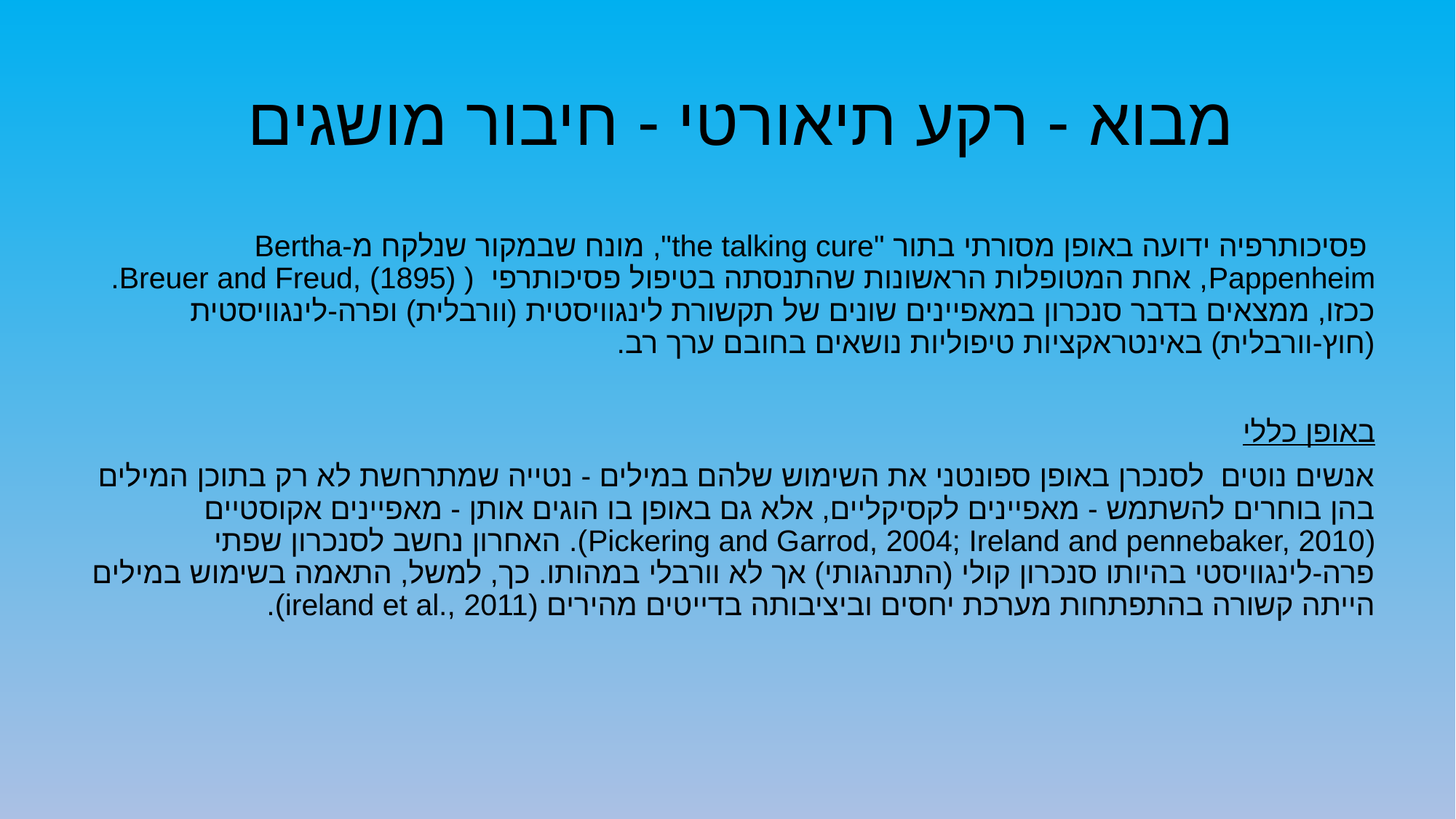

# מבוא - רקע תיאורטי - חיבור מושגים

 פסיכותרפיה ידועה באופן מסורתי בתור "the talking cure", מונח שבמקור שנלקח מ-Bertha Pappenheim, אחת המטופלות הראשונות שהתנסתה בטיפול פסיכותרפי  ( (Breuer and Freud, (1895. ככזו, ממצאים בדבר סנכרון במאפיינים שונים של תקשורת לינגוויסטית (וורבלית) ופרה-לינגוויסטית (חוץ-וורבלית) באינטראקציות טיפוליות נושאים בחובם ערך רב.

באופן כללי
אנשים נוטים  לסנכרן באופן ספונטני את השימוש שלהם במילים - נטייה שמתרחשת לא רק בתוכן המילים בהן בוחרים להשתמש - מאפיינים לקסיקליים, אלא גם באופן בו הוגים אותן - מאפיינים אקוסטיים (Pickering and Garrod, 2004; Ireland and pennebaker, 2010). האחרון נחשב לסנכרון שפתי פרה-לינגוויסטי בהיותו סנכרון קולי (התנהגותי) אך לא וורבלי במהותו. כך, למשל, התאמה בשימוש במילים הייתה קשורה בהתפתחות מערכת יחסים וביציבותה בדייטים מהירים (ireland et al., 2011).